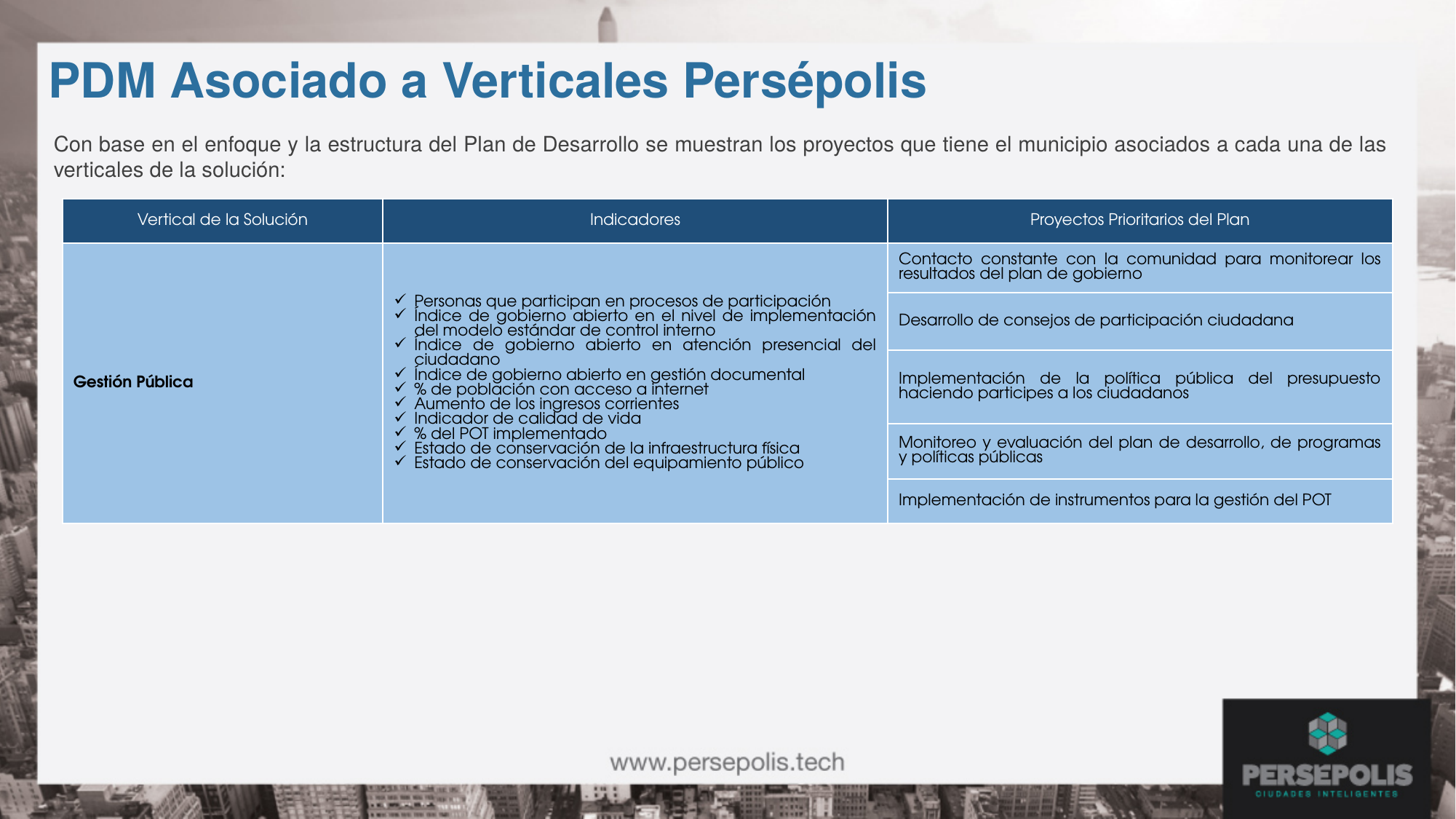

PDM Asociado a Verticales Persépolis
Con base en el enfoque y la estructura del Plan de Desarrollo se muestran los proyectos que tiene el municipio asociados a cada una de las verticales de la solución:
| Vertical de la Solución | Indicadores | Proyectos Prioritarios del Plan |
| --- | --- | --- |
| Gestión Pública | Personas que participan en procesos de participación Índice de gobierno abierto en el nivel de implementación del modelo estándar de control interno Índice de gobierno abierto en atención presencial del ciudadano Índice de gobierno abierto en gestión documental % de población con acceso a internet Aumento de los ingresos corrientes Indicador de calidad de vida % del POT implementado Estado de conservación de la infraestructura física Estado de conservación del equipamiento público | Contacto constante con la comunidad para monitorear los resultados del plan de gobierno |
|  |  | Desarrollo de consejos de participación ciudadana |
|  |  | Implementación de la política pública del presupuesto haciendo participes a los ciudadanos |
|  |  | Monitoreo y evaluación del plan de desarrollo, de programas y políticas públicas |
|  |  | Implementación de instrumentos para la gestión del POT |